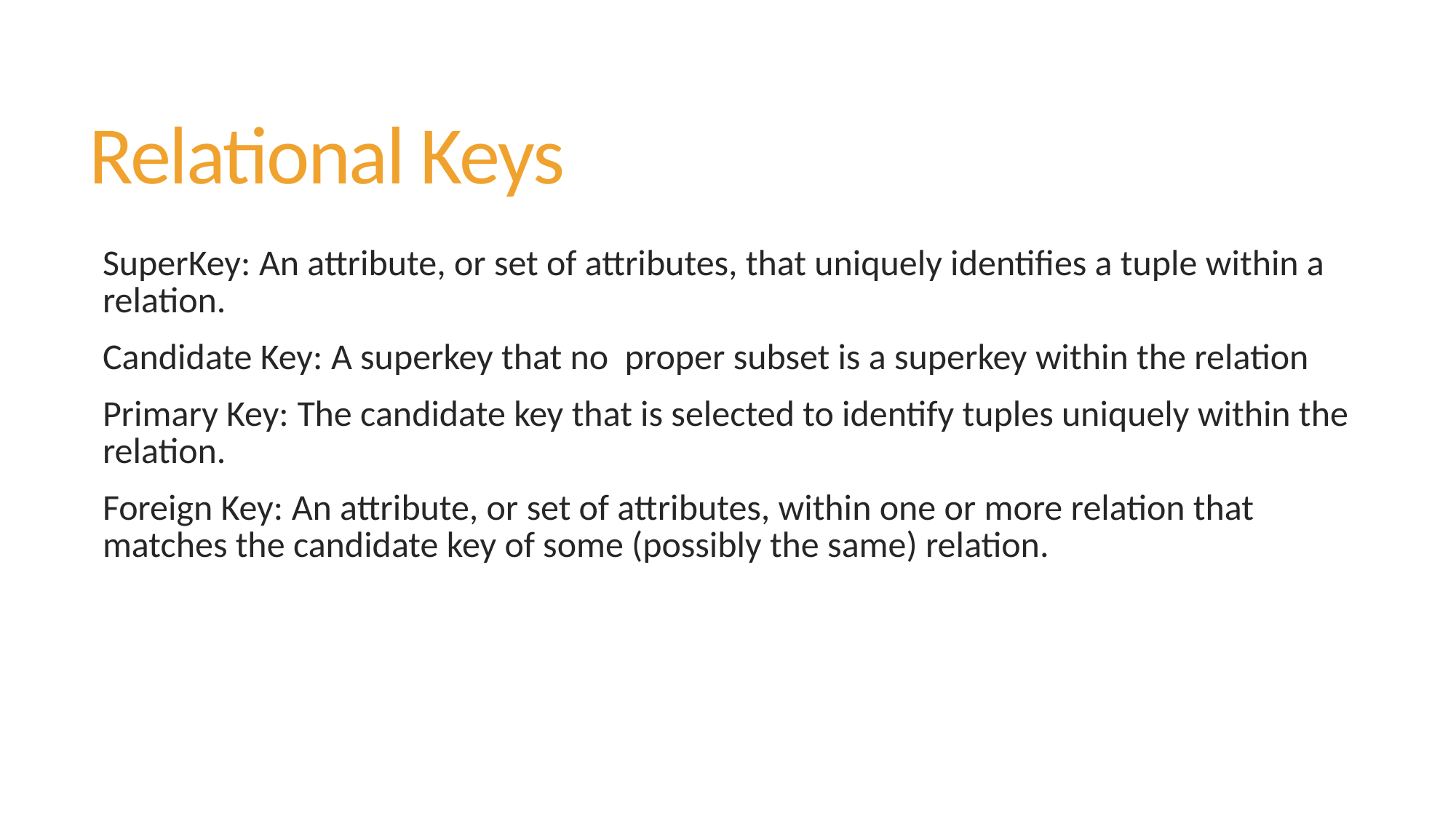

# Relational Keys
SuperKey: An attribute, or set of attributes, that uniquely identifies a tuple within a relation.
Candidate Key: A superkey that no  proper subset is a superkey within the relation
Primary Key: The candidate key that is selected to identify tuples uniquely within the relation.
Foreign Key: An attribute, or set of attributes, within one or more relation that matches the candidate key of some (possibly the same) relation.